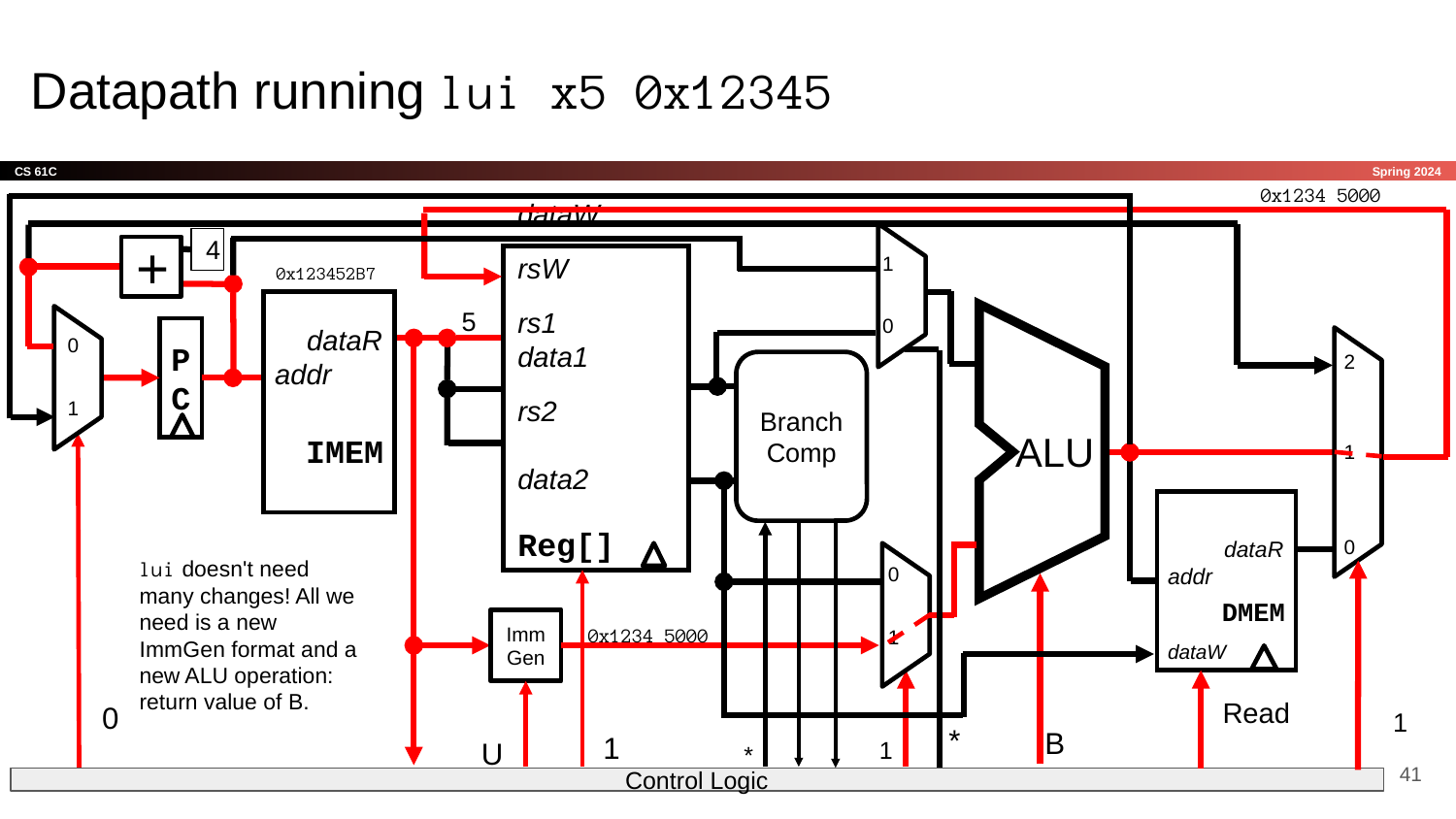

# Datapath running lui x5 0x12345
0x1234 5000
1
0

4
+
dataW
rsW
rs1	 data1
rs2
	 data2
Reg[]
0x123452B7

5
    dataR
addr

IMEM

A
ALU
B
PC

0
1
1

0

2
Branch Comp

       dataR
addr
DMEM
dataW

lui doesn't need many changes! All we need is a new ImmGen format and a new ALU operation: return value of B.

0

1

0x1234 5000
ImmGen

Read
0
1
*
B
1
U
1
*
41
Control Logic